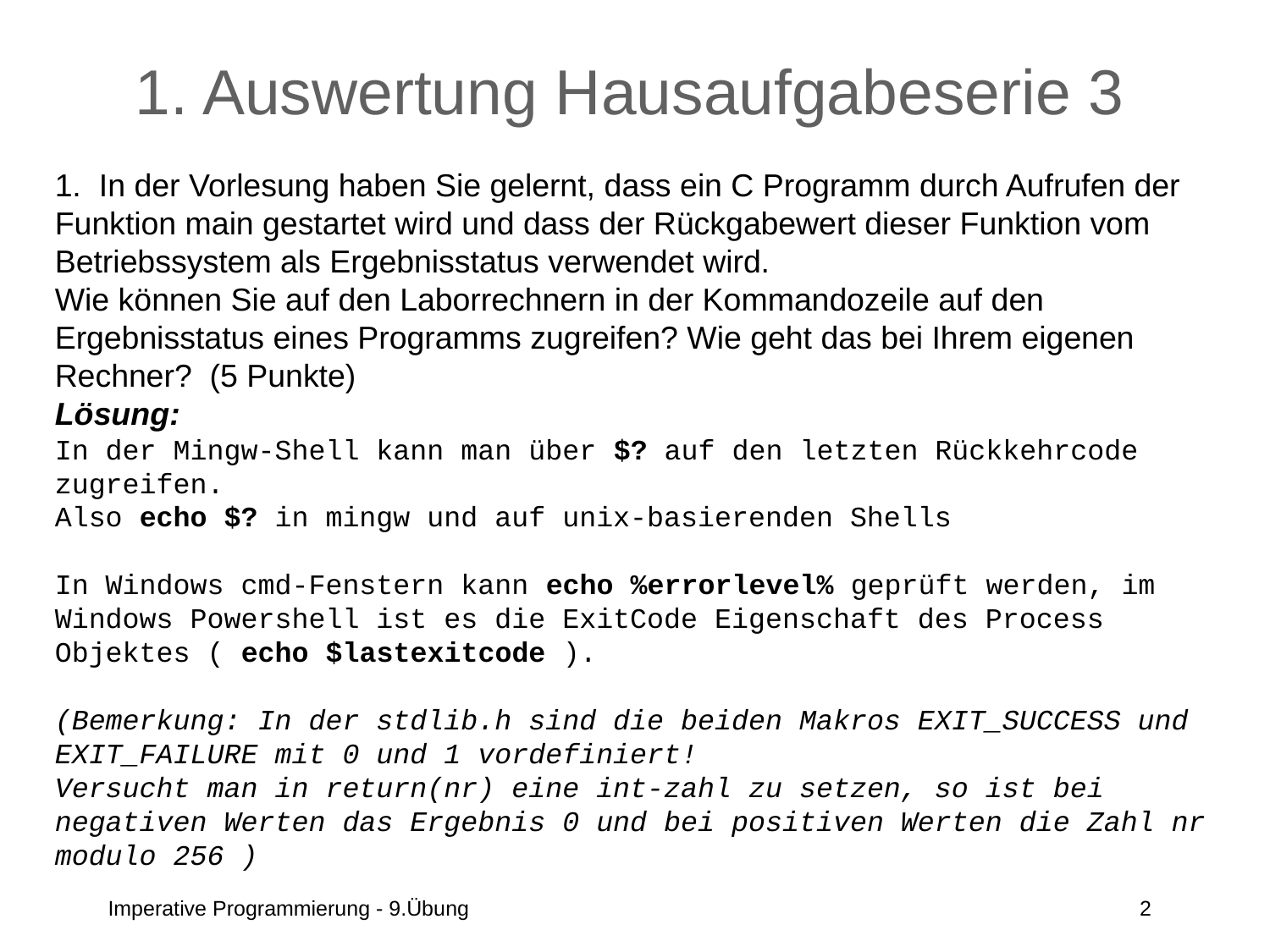

# 1. Auswertung Hausaufgabeserie 3
1.  In der Vorlesung haben Sie gelernt, dass ein C Programm durch Aufrufen der Funktion main gestartet wird und dass der Rückgabewert dieser Funktion vom Betriebssystem als Ergebnisstatus verwendet wird.
Wie können Sie auf den Laborrechnern in der Kommandozeile auf den Ergebnisstatus eines Programms zugreifen? Wie geht das bei Ihrem eigenen Rechner?  (5 Punkte)
Lösung:
In der Mingw-Shell kann man über $? auf den letzten Rückkehrcode zugreifen.
Also echo $? in mingw und auf unix-basierenden Shells

In Windows cmd-Fenstern kann echo %errorlevel% geprüft werden, im Windows Powershell ist es die ExitCode Eigenschaft des Process Objektes ( echo $lastexitcode ).

(Bemerkung: In der stdlib.h sind die beiden Makros EXIT_SUCCESS und EXIT_FAILURE mit 0 und 1 vordefiniert!
Versucht man in return(nr) eine int-zahl zu setzen, so ist bei negativen Werten das Ergebnis 0 und bei positiven Werten die Zahl nr modulo 256 )
Imperative Programmierung - 9.Übung
2